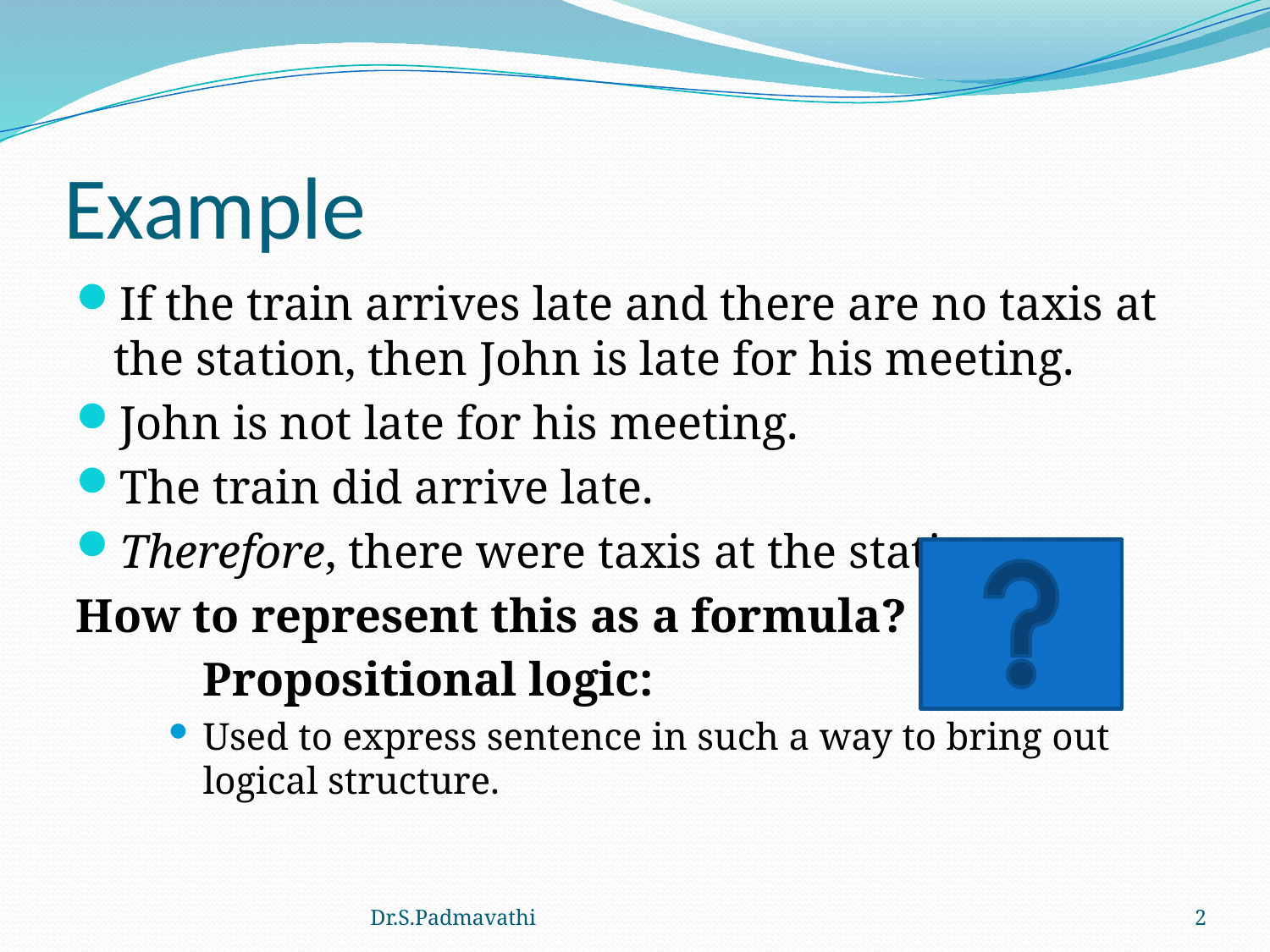

# Example
If the train arrives late and there are no taxis at the station, then John is late for his meeting.
John is not late for his meeting.
The train did arrive late.
Therefore, there were taxis at the station.
How to represent this as a formula?
	Propositional logic:
Used to express sentence in such a way to bring out logical structure.

Dr.S.Padmavathi
2